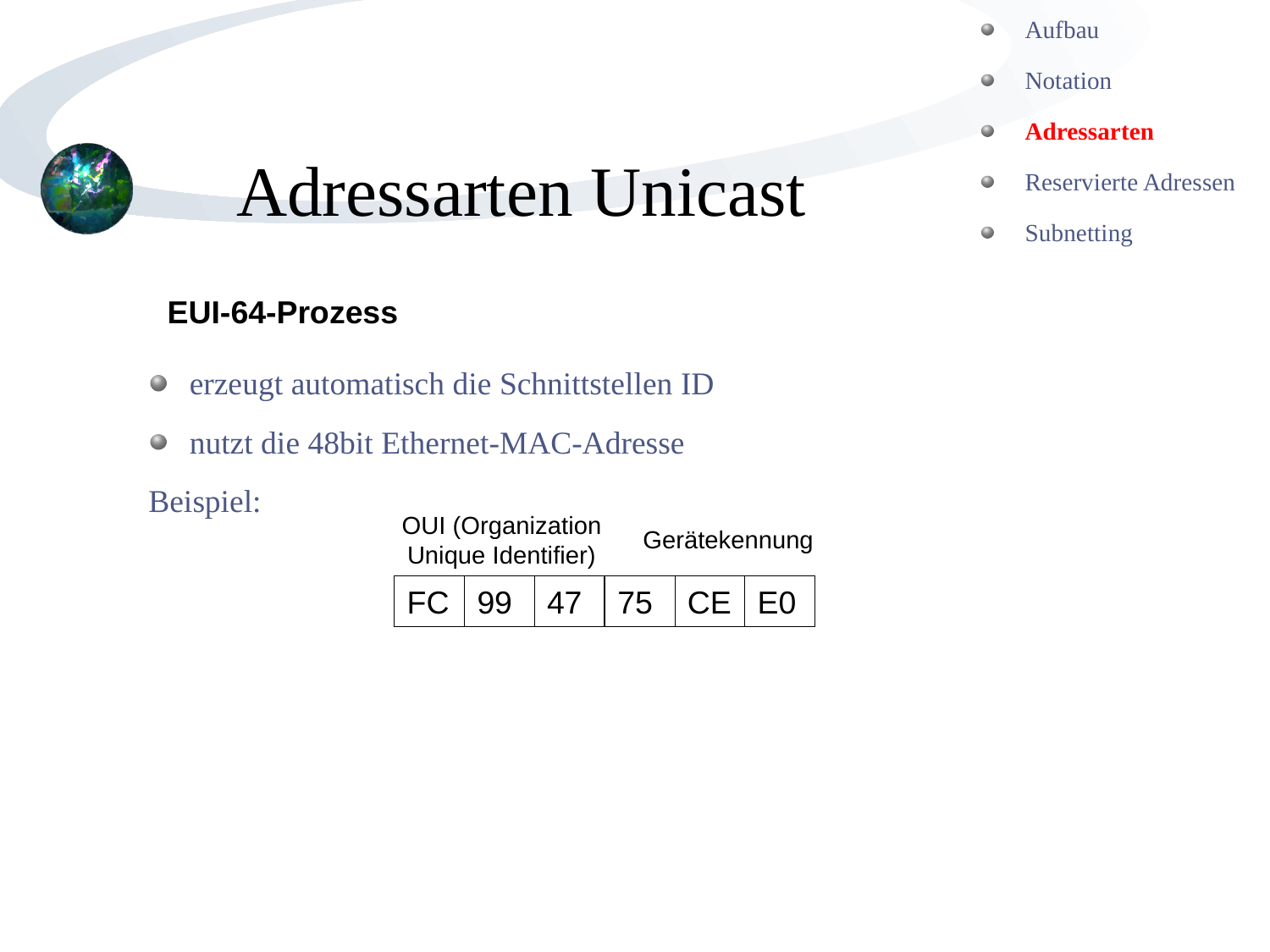

Aufbau
Notation
Adressarten
Reservierte Adressen
Subnetting
Adressarten Unicast
EUI-64-Prozess
erzeugt automatisch die Schnittstellen ID
nutzt die 48bit Ethernet-MAC-Adresse
Beispiel:

OUI (Organization Unique Identifier)
Gerätekennung
FC
99
47
75
CE
E0